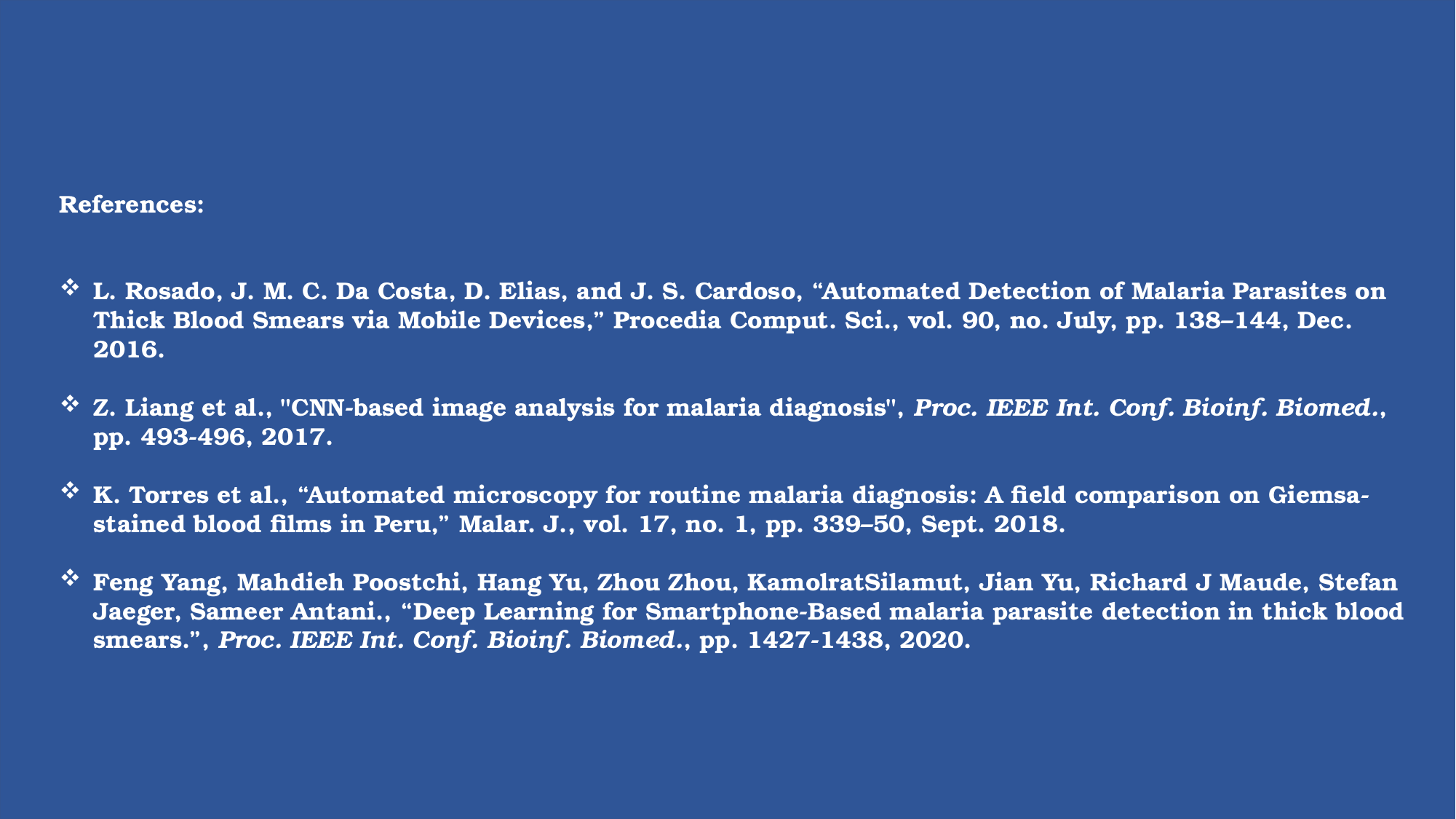

References:

L. Rosado, J. M. C. Da Costa, D. Elias, and J. S. Cardoso, “Automated Detection of Malaria Parasites on Thick Blood Smears via Mobile Devices,” Procedia Comput. Sci., vol. 90, no. July, pp. 138–144, Dec. 2016.

Z. Liang et al., "CNN-based image analysis for malaria diagnosis", Proc. IEEE Int. Conf. Bioinf. Biomed., pp. 493-496, 2017.

K. Torres et al., “Automated microscopy for routine malaria diagnosis: A field comparison on Giemsa-stained blood films in Peru,” Malar. J., vol. 17, no. 1, pp. 339–50, Sept. 2018.

Feng Yang, Mahdieh Poostchi, Hang Yu, Zhou Zhou, KamolratSilamut, Jian Yu, Richard J Maude, Stefan Jaeger, Sameer Antani., “Deep Learning for Smartphone-Based malaria parasite detection in thick blood smears.”, Proc. IEEE Int. Conf. Bioinf. Biomed., pp. 1427-1438, 2020.